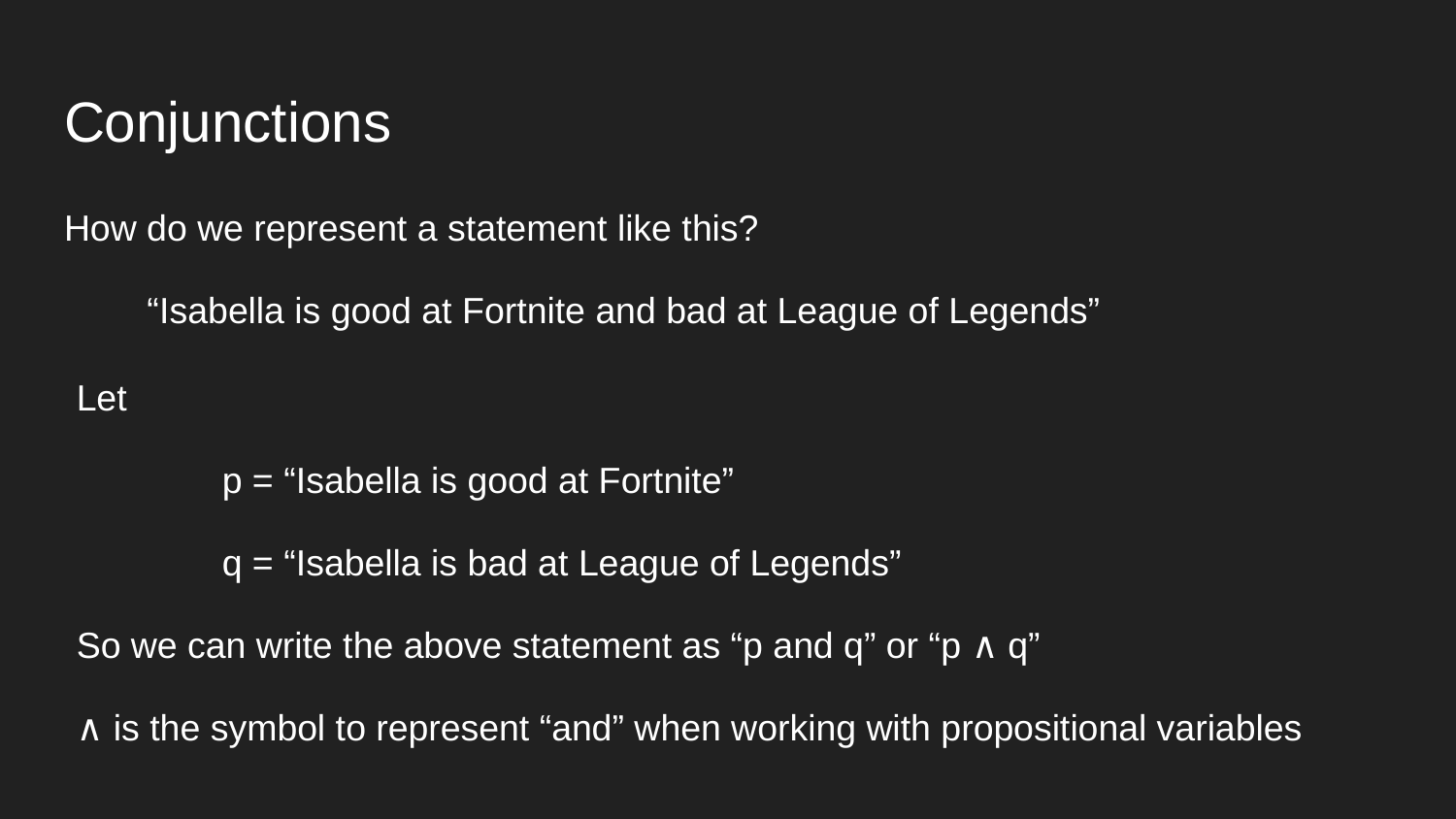

# Conjunctions
How do we represent a statement like this?
 “Isabella is good at Fortnite and bad at League of Legends”

Let
	p = “Isabella is good at Fortnite”
	q = “Isabella is bad at League of Legends”
So we can write the above statement as “p and q” or “p ∧ q”
∧ is the symbol to represent “and” when working with propositional variables